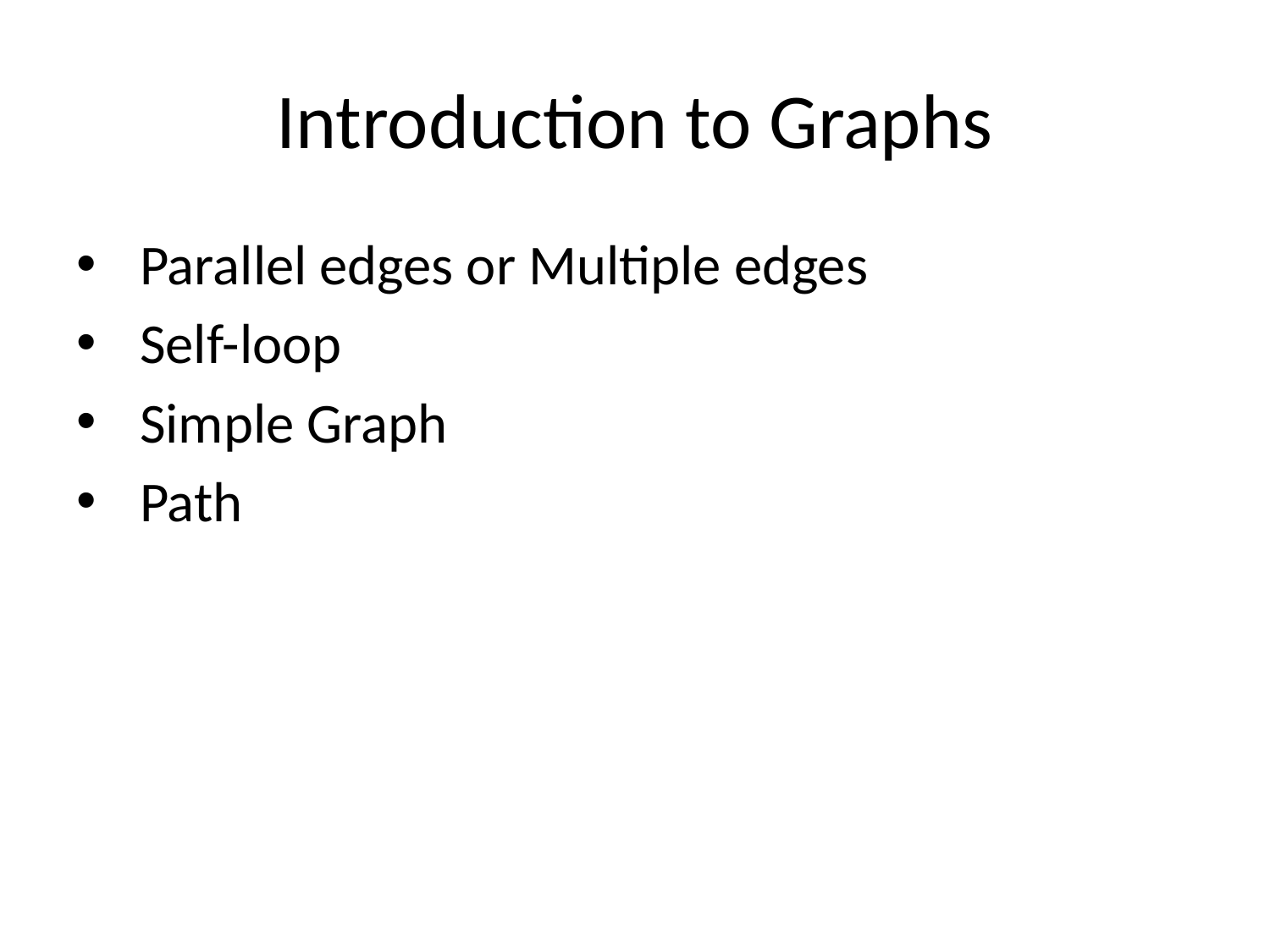

# Introduction to Graphs
Parallel edges or Multiple edges
Self-loop
Simple Graph
Path